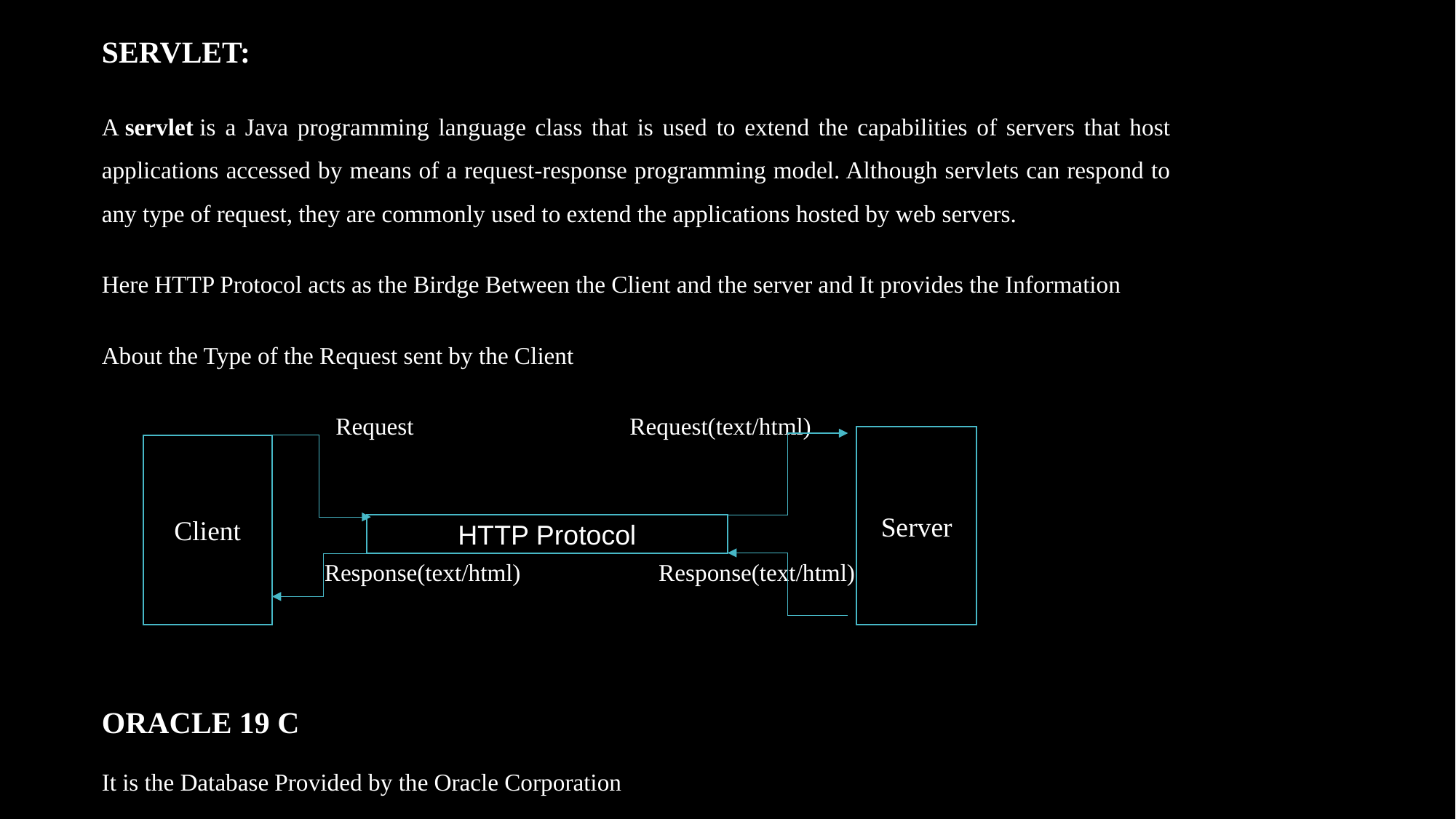

SERVLET:
A servlet is a Java programming language class that is used to extend the capabilities of servers that host applications accessed by means of a request-response programming model. Although servlets can respond to any type of request, they are commonly used to extend the applications hosted by web servers.
Here HTTP Protocol acts as the Birdge Between the Client and the server and It provides the Information
About the Type of the Request sent by the Client
                                       Request                                    Request(text/html)

                                   Response(text/html)                       Response(text/html)

ORACLE 19 C
It is the Database Provided by the Oracle Corporation
Server
Client
HTTP Protocol